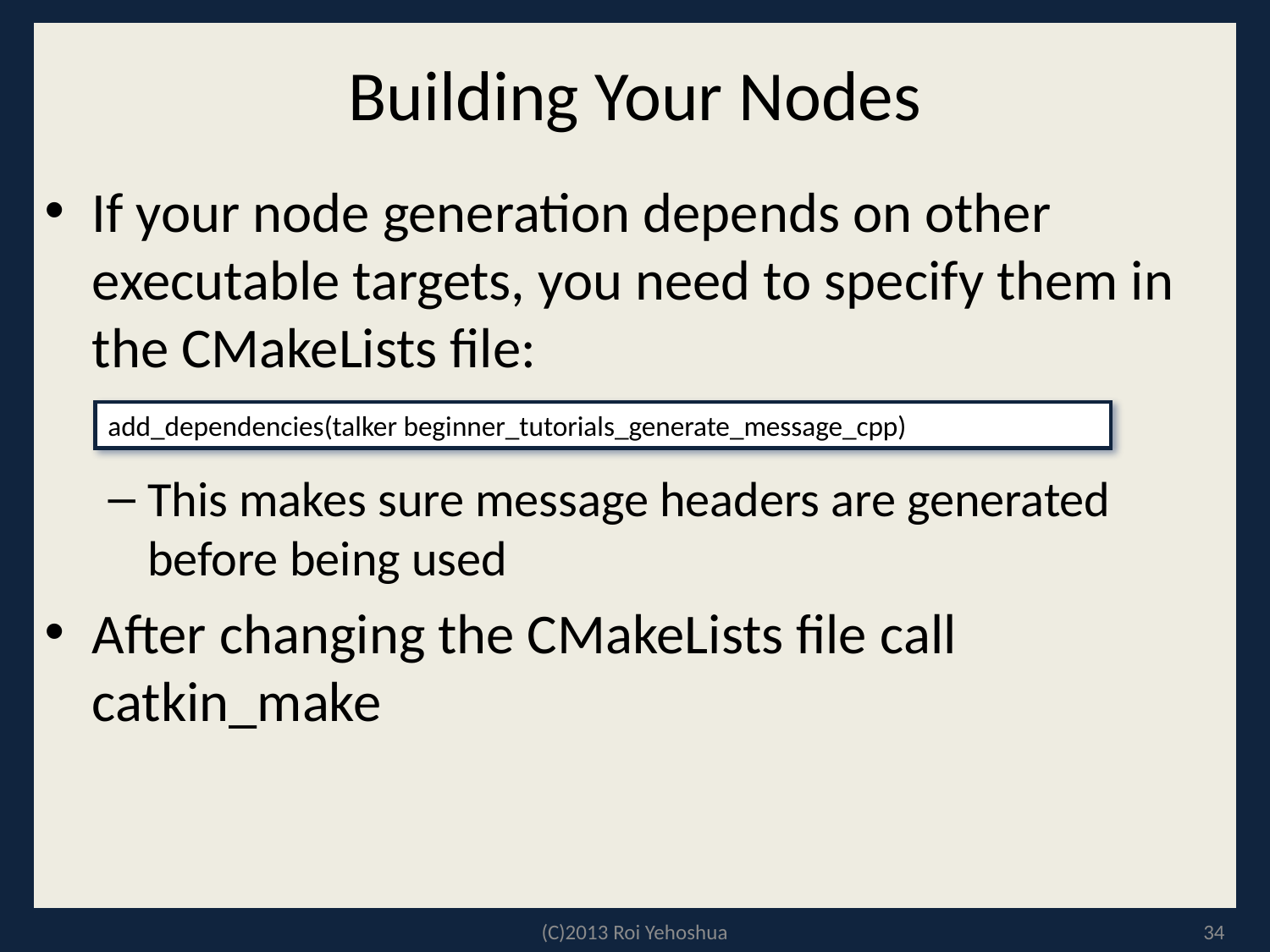

# Building Your Nodes
If your node generation depends on other executable targets, you need to specify them in the CMakeLists file:

This makes sure message headers are generated before being used
After changing the CMakeLists file call catkin_make

add_dependencies(talker beginner_tutorials_generate_message_cpp)
(C)2013 Roi Yehoshua
34